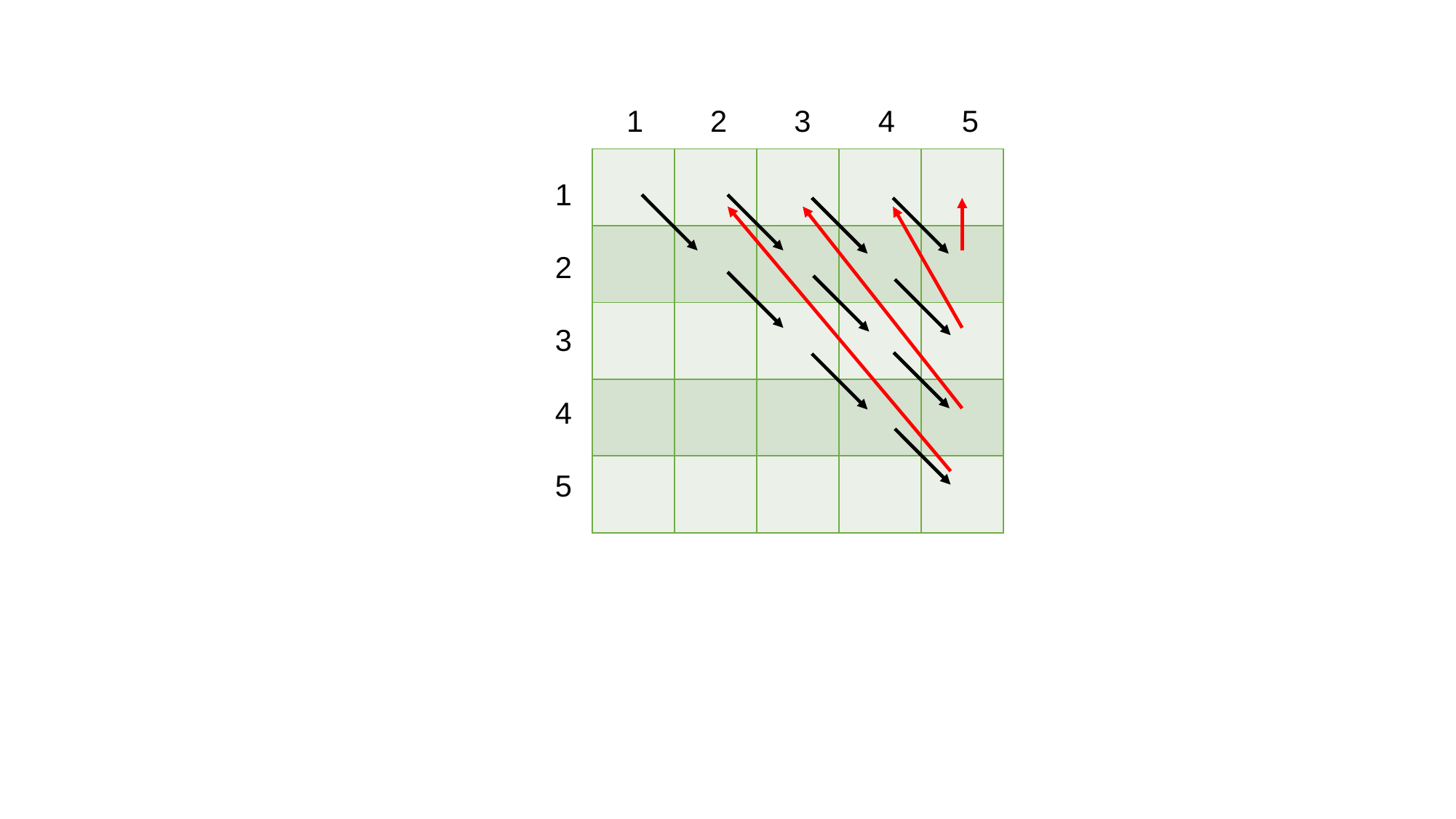

1        2        3        4        5
|  |  |  |  |  |
| --- | --- | --- | --- | --- |
|  |  |  |  |  |
|  |  |  |  |  |
|  |  |  |  |  |
|  |  |  |  |  |
1

2

3

4

5